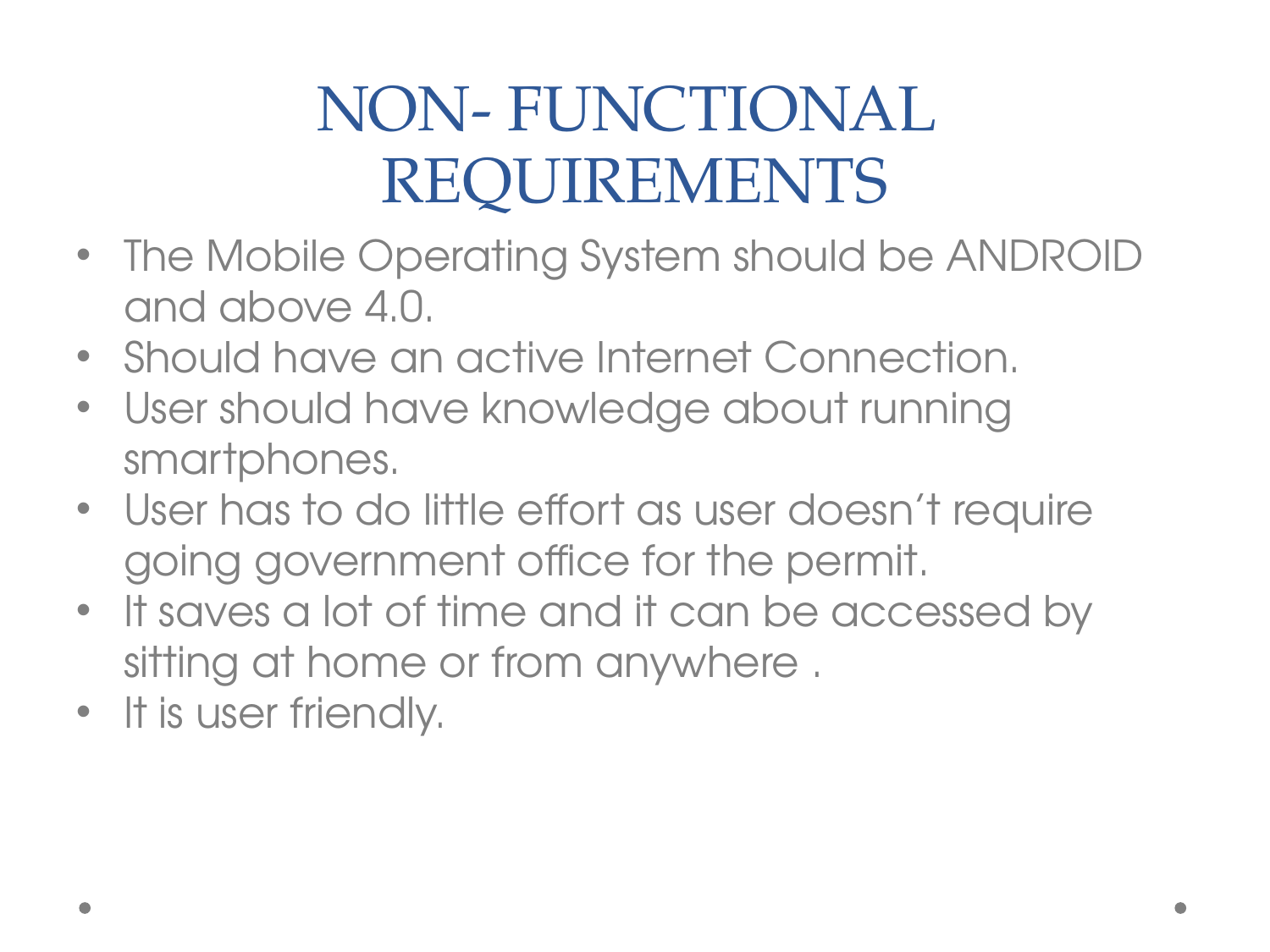

NON- FUNCTIONAL

REQUIREMENTS
The Mobile Operating System should be ANDROID and above 4.0.
Should have an active Internet Connection.
User should have knowledge about running smartphones.
User has to do little effort as user doesn’t require going government office for the permit.
It saves a lot of time and it can be accessed by sitting at home or from anywhere .
It is user friendly.